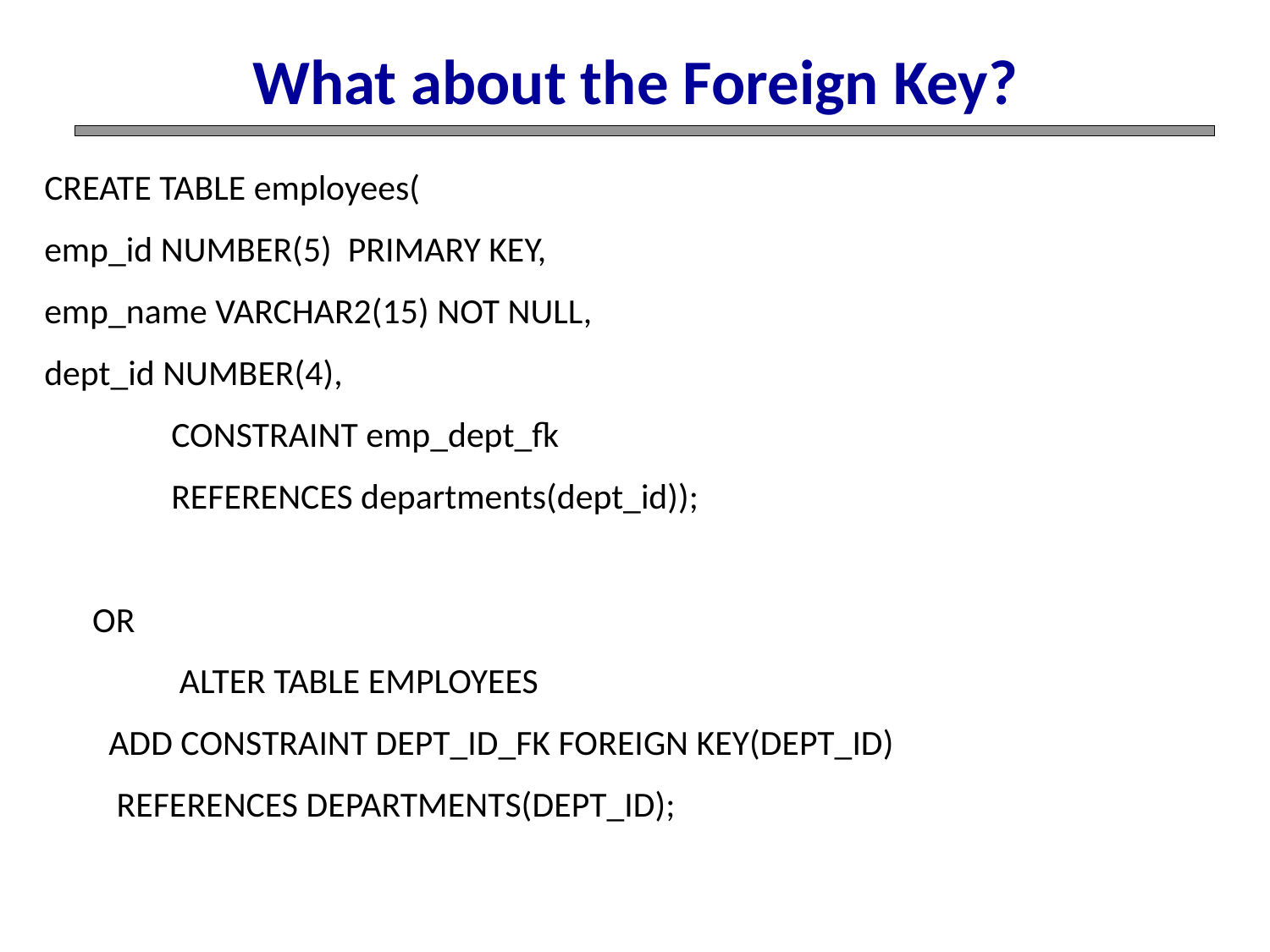

What about the Foreign Key?

CREATE TABLE employees(
emp_id NUMBER(5)  PRIMARY KEY,
emp_name VARCHAR2(15) NOT NULL,
dept_id NUMBER(4),
	CONSTRAINT emp_dept_fk
	REFERENCES departments(dept_id));

      OR
	 ALTER TABLE EMPLOYEES
        ADD CONSTRAINT DEPT_ID_FK FOREIGN KEY(DEPT_ID)
         REFERENCES DEPARTMENTS(DEPT_ID);